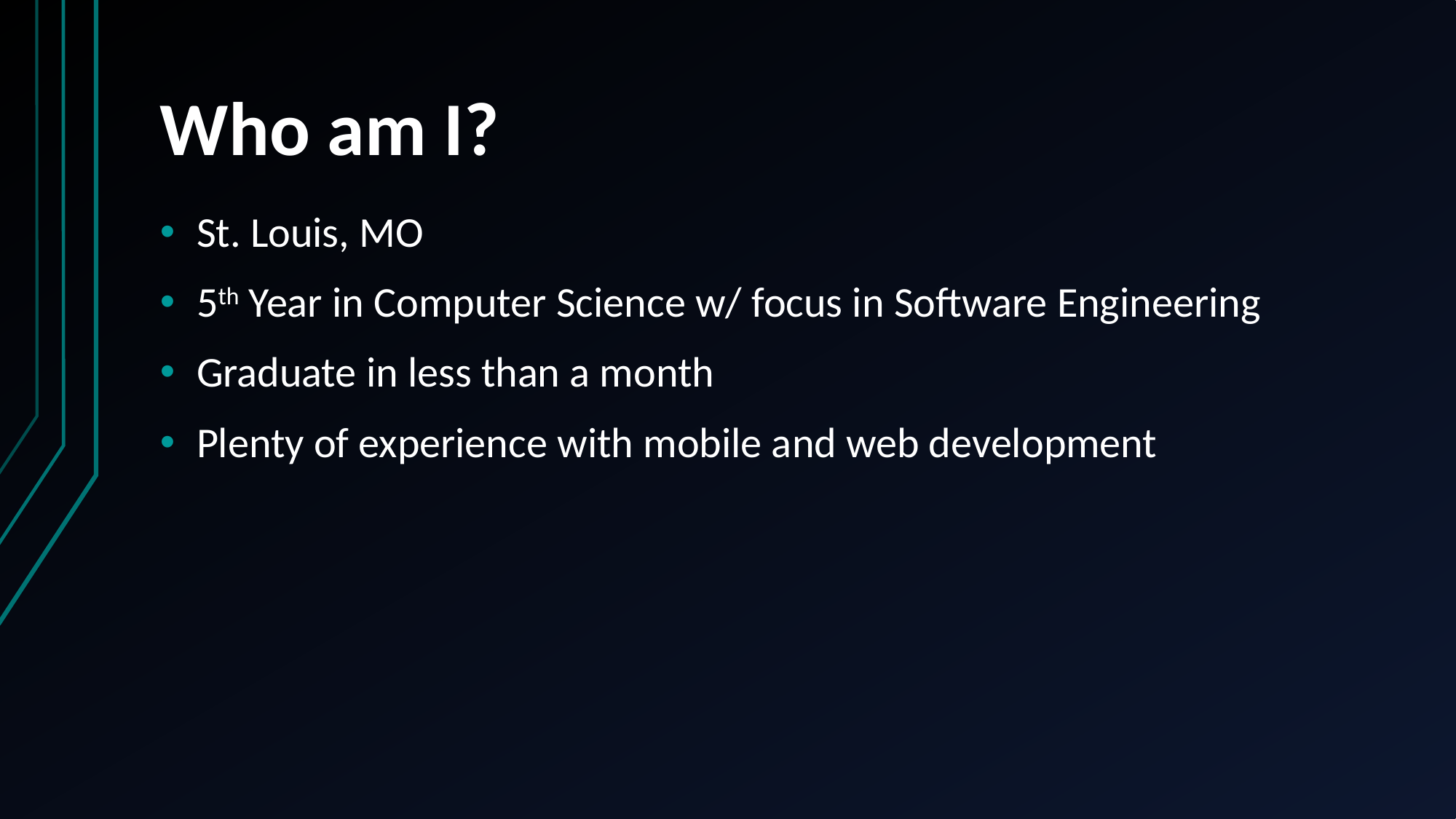

# Who am I?
St. Louis, MO
5th Year in Computer Science w/ focus in Software Engineering
Graduate in less than a month
Plenty of experience with mobile and web development